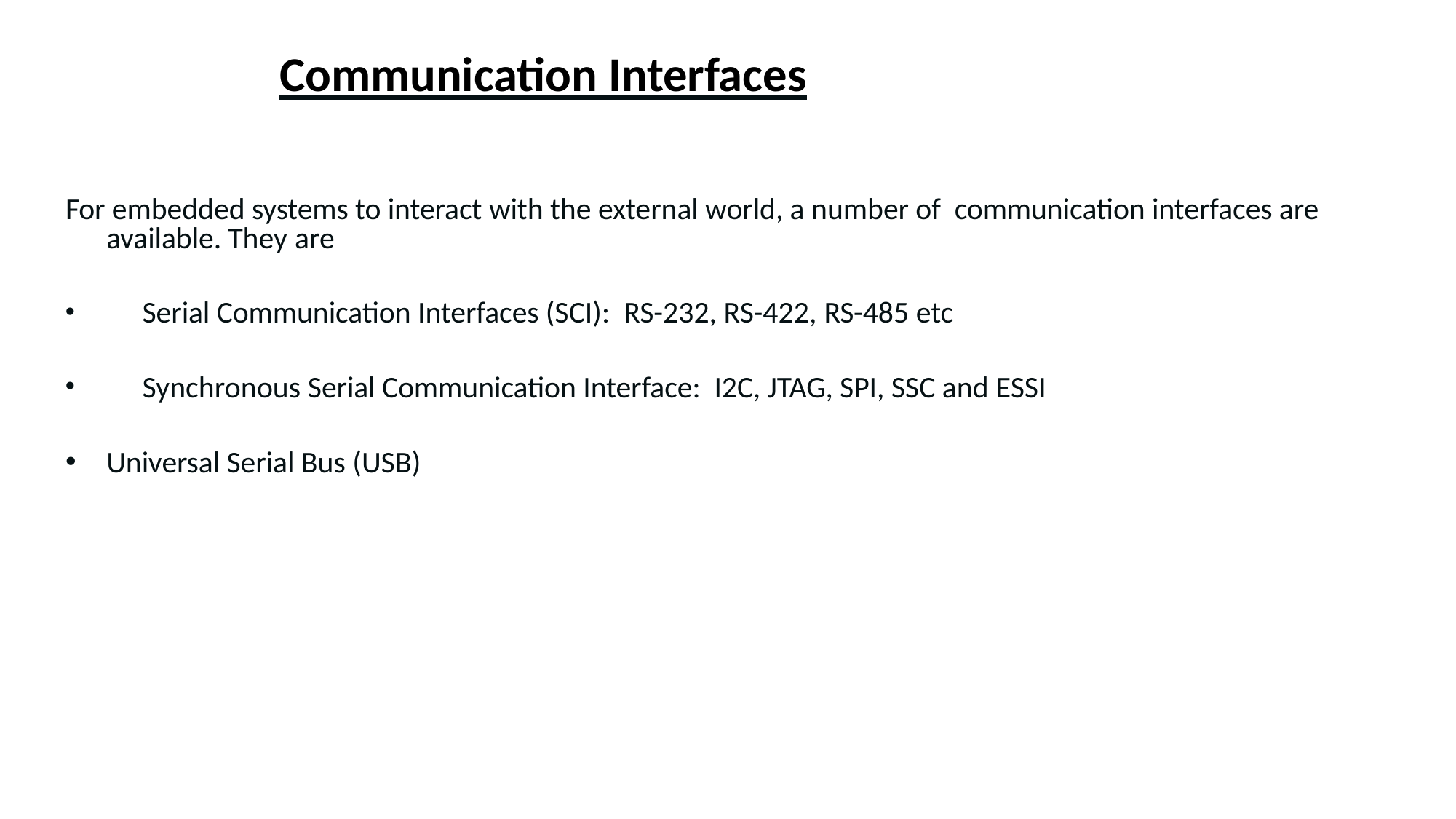

Communication Interfaces
For embedded systems to interact with the external world, a number of  communication interfaces are available. They are

	Serial Communication Interfaces (SCI):  RS-232, RS-422, RS-485 etc

	Synchronous Serial Communication Interface:  I2C, JTAG, SPI, SSC and ESSI

Universal Serial Bus (USB)